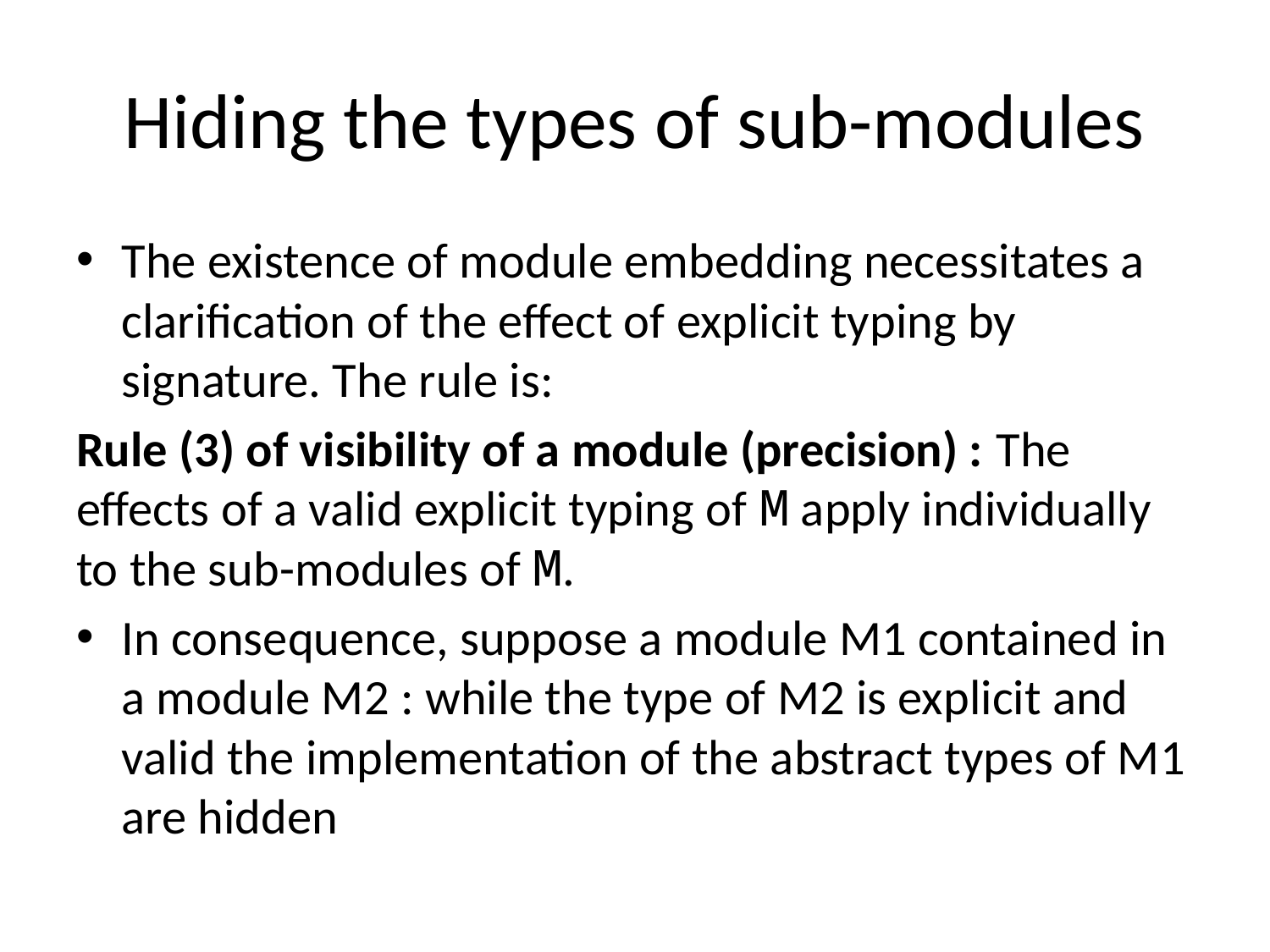

# Hiding the types of sub-modules
The existence of module embedding necessitates a clarification of the effect of explicit typing by signature. The rule is:
Rule (3) of visibility of a module (precision) : The effects of a valid explicit typing of M apply individually to the sub-modules of M.
In consequence, suppose a module M1 contained in a module M2 : while the type of M2 is explicit and valid the implementation of the abstract types of M1 are hidden